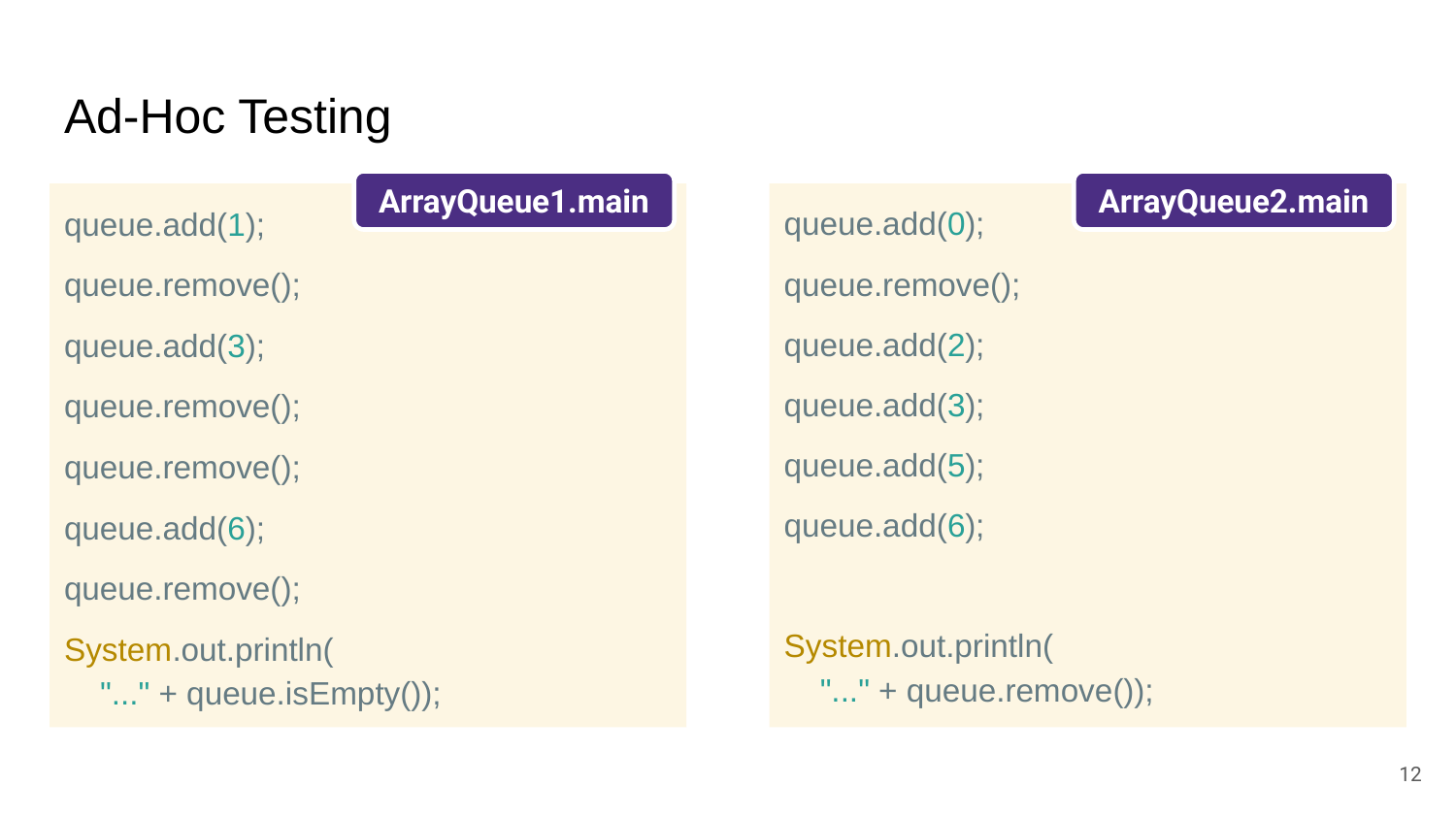

# Ad-Hoc Testing
ArrayQueue1.main
ArrayQueue2.main
queue.add(1);
queue.remove();
queue.add(3);
queue.remove();
queue.remove();
queue.add(6);
queue.remove();
System.out.println(
    "..." + queue.isEmpty());
queue.add(0);
queue.remove();
queue.add(2);
queue.add(3);
queue.add(5);
queue.add(6);

System.out.println(
    "..." + queue.remove());
12